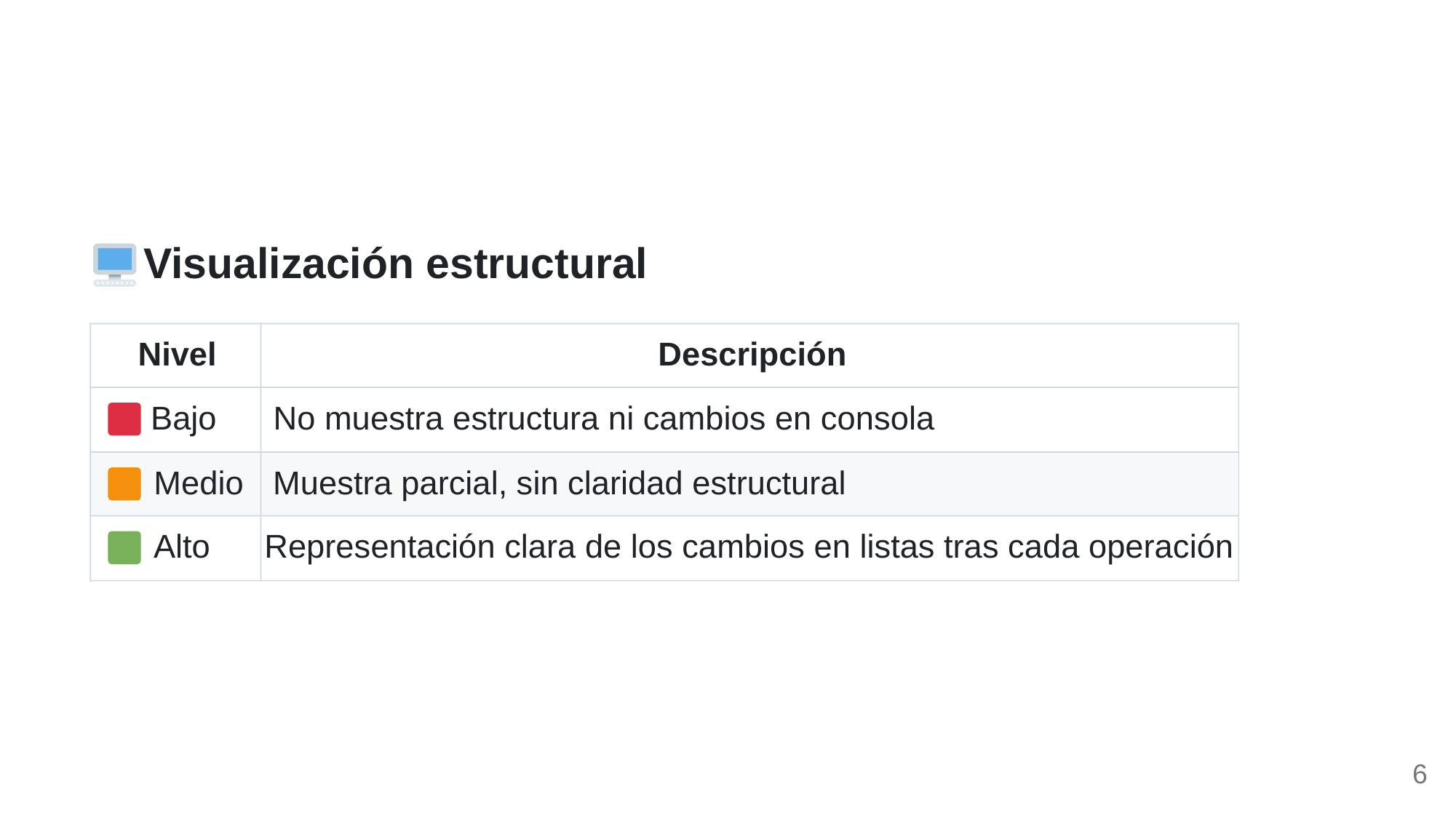

Visualización estructural

Nivel
Descripción

 Bajo
No muestra estructura ni cambios en consola

 Medio
Muestra parcial, sin claridad estructural

 Alto
Representación clara de los cambios en listas tras cada operación

6